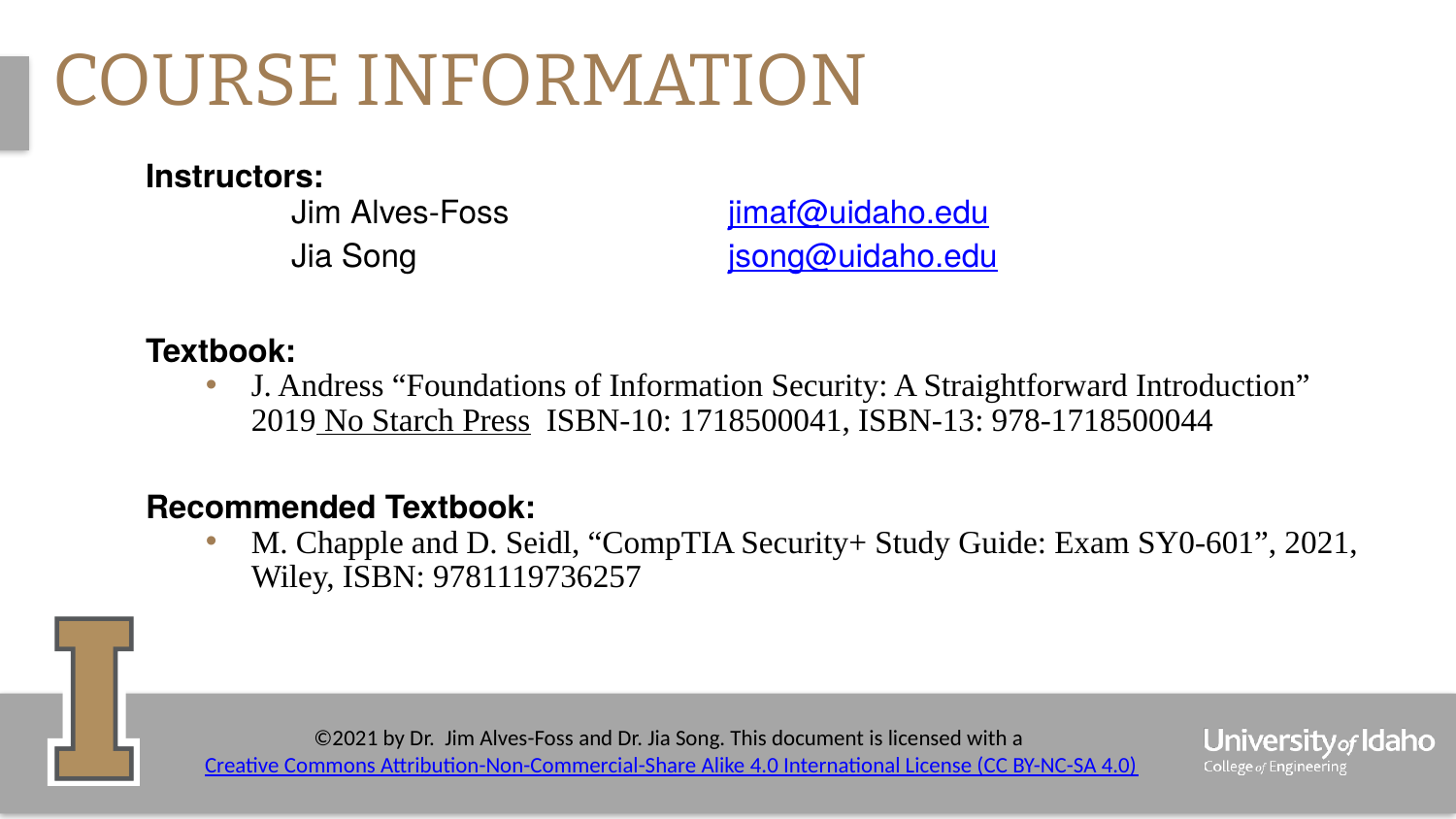

# Course Information
Instructors:
	Jim Alves-Foss		jimaf@uidaho.edu
	Jia Song			jsong@uidaho.edu

Textbook:
J. Andress “Foundations of Information Security: A Straightforward Introduction” 2019 No Starch Press  ISBN-10: 1718500041, ISBN-13: 978-1718500044

Recommended Textbook:
M. Chapple and D. Seidl, “CompTIA Security+ Study Guide: Exam SY0-601”, 2021, Wiley, ISBN: 9781119736257